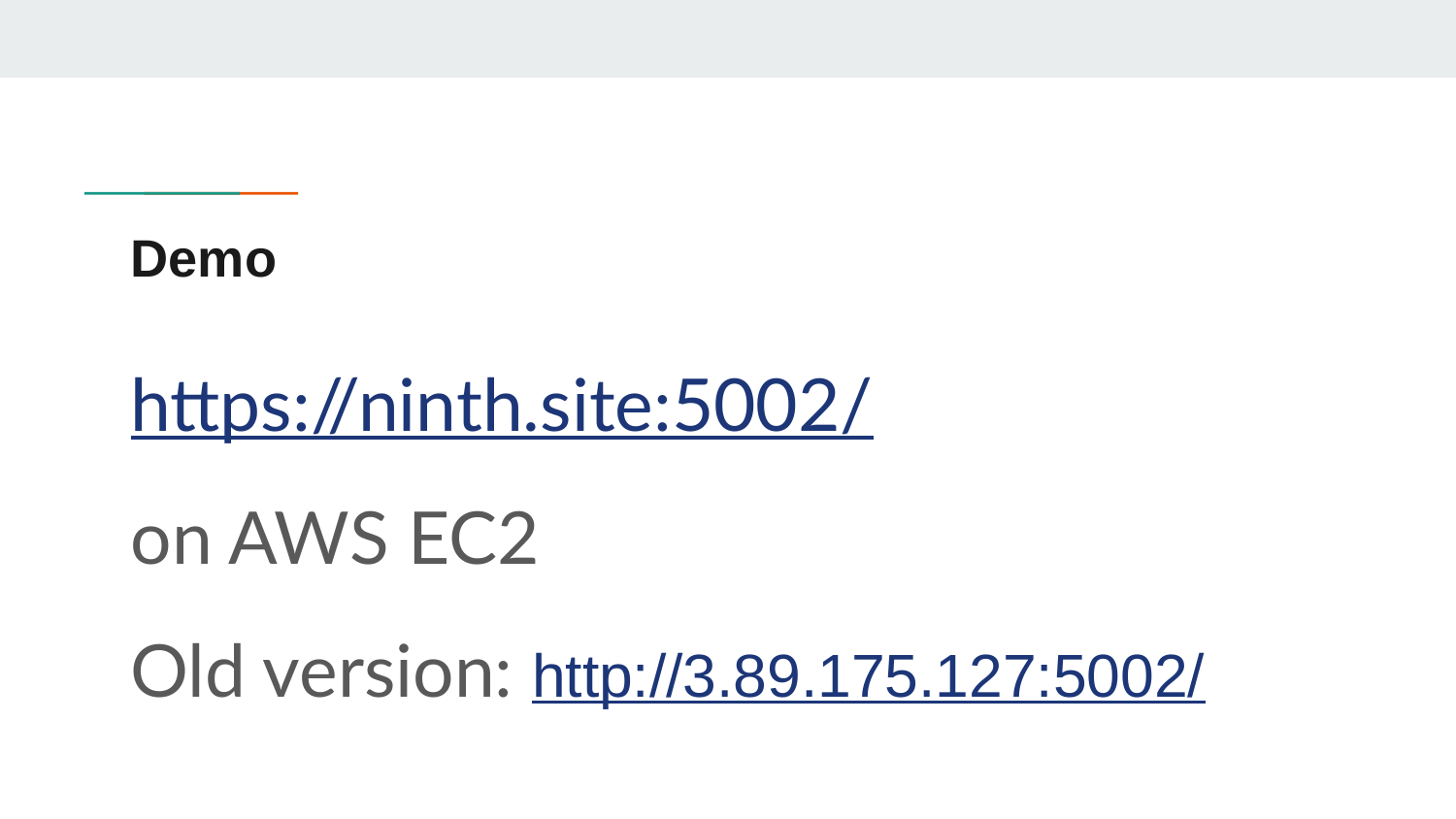

# Demo
https://ninth.site:5002/
on AWS EC2
Old version: http://3.89.175.127:5002/